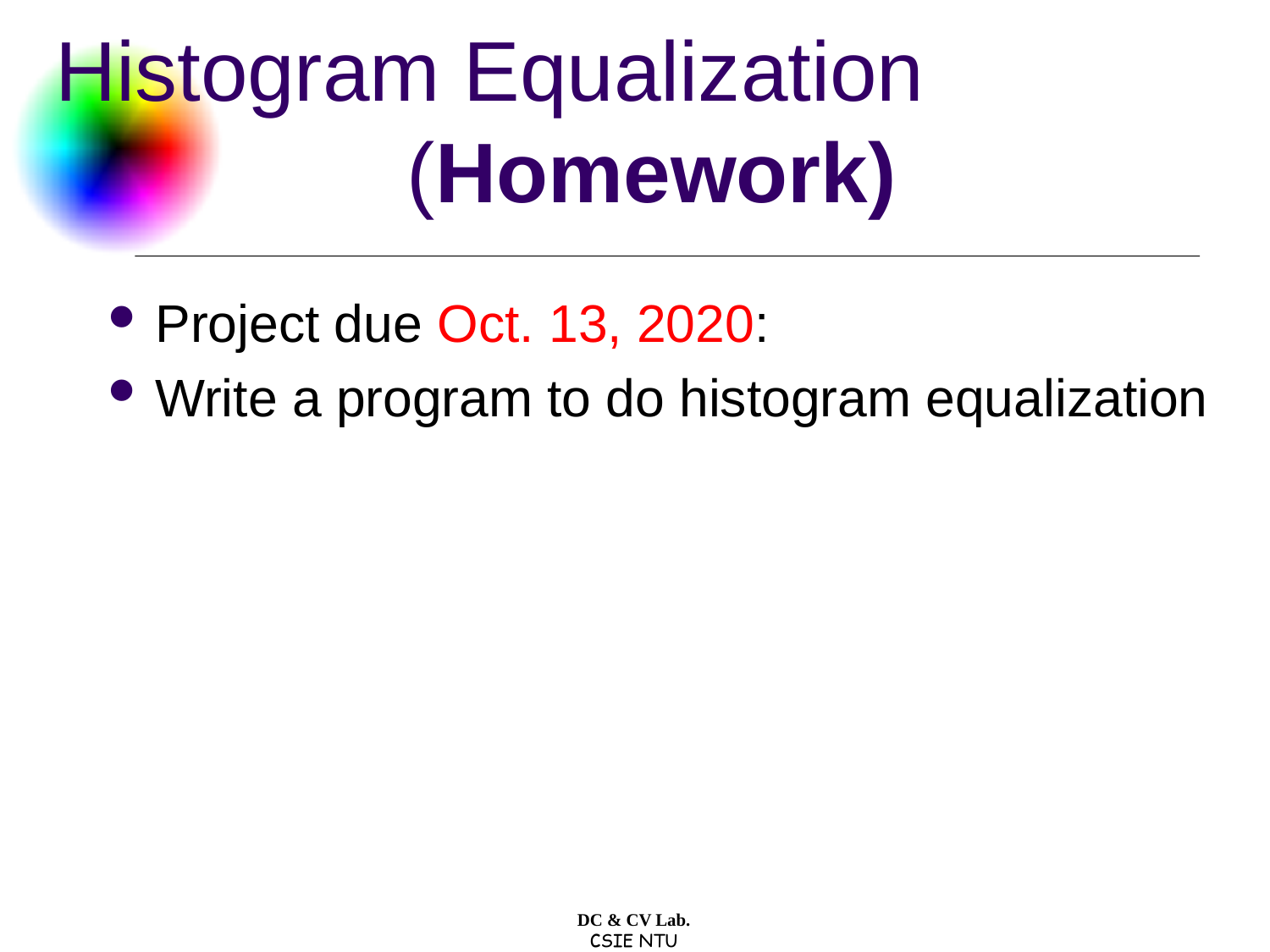

# Histogram Equalization (Homework)
Project due Oct. 13, 2020:
Write a program to do histogram equalization
DC & CV Lab.
CSIE NTU